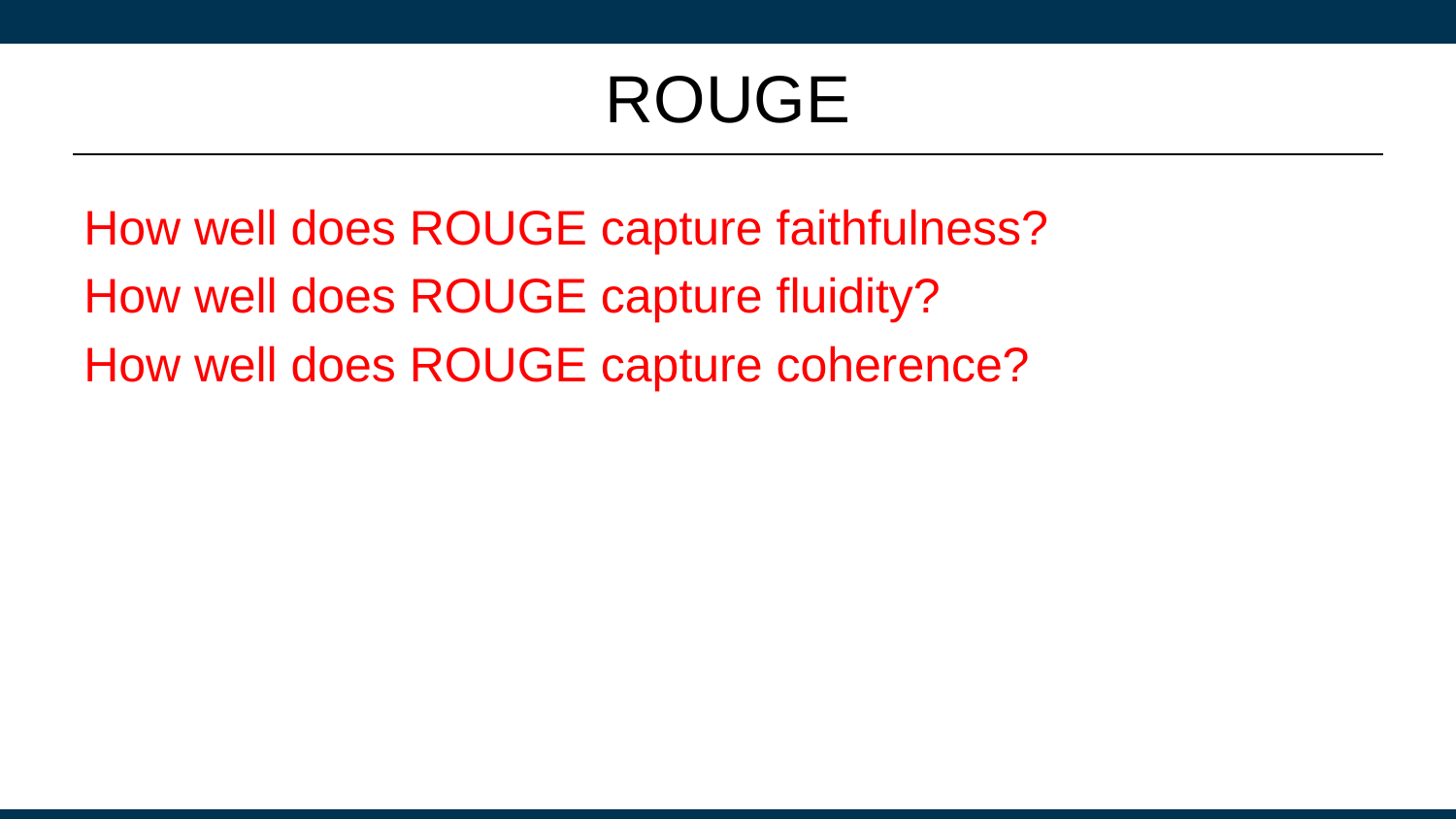

# ROUGE
How well does ROUGE capture faithfulness?
How well does ROUGE capture fluidity?
How well does ROUGE capture coherence?